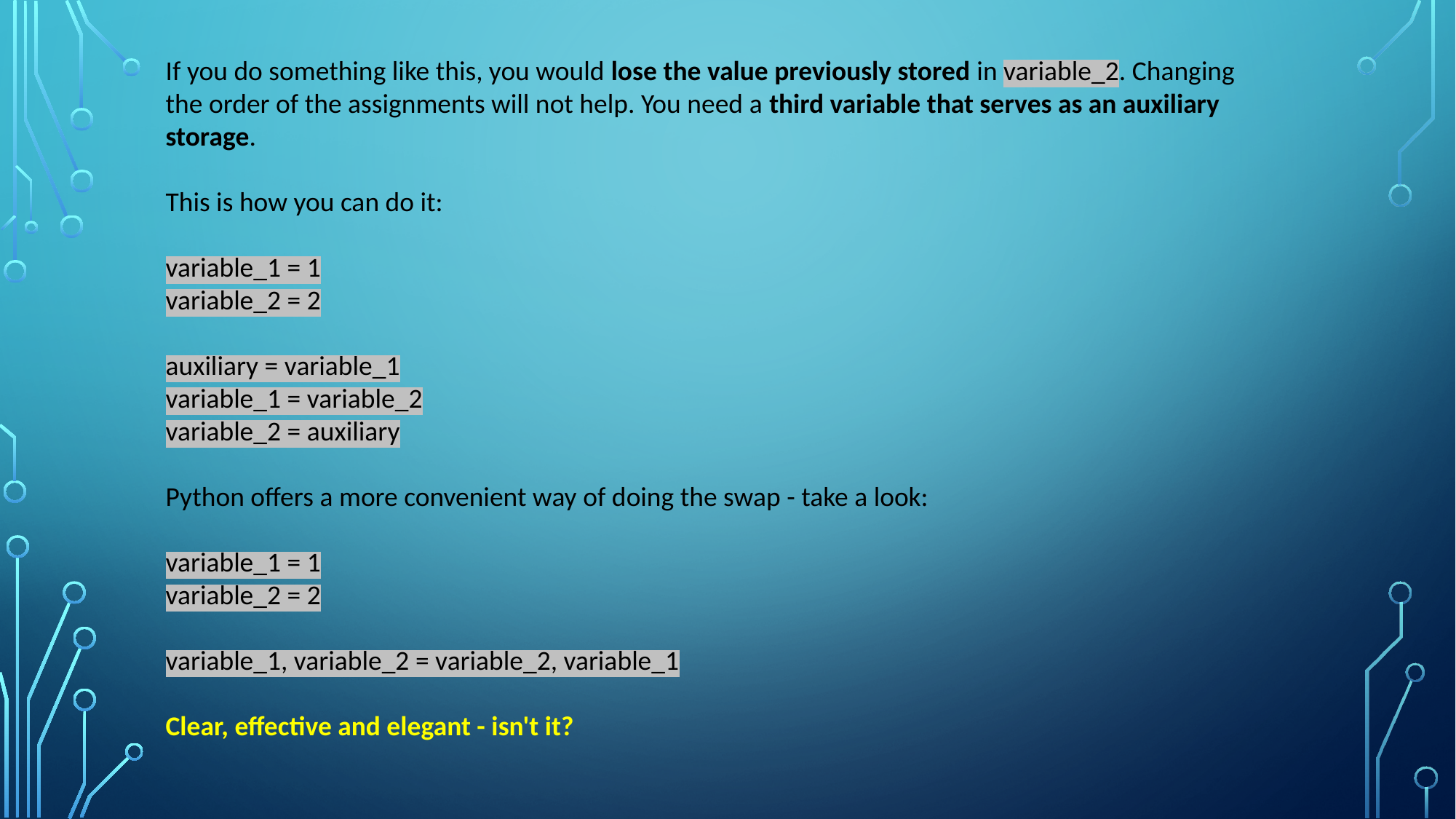

If you do something like this, you would lose the value previously stored in variable_2. Changing the order of the assignments will not help. You need a third variable that serves as an auxiliary storage.

This is how you can do it:

variable_1 = 1
variable_2 = 2

auxiliary = variable_1
variable_1 = variable_2
variable_2 = auxiliary

Python offers a more convenient way of doing the swap - take a look:

variable_1 = 1
variable_2 = 2

variable_1, variable_2 = variable_2, variable_1

Clear, effective and elegant - isn't it?